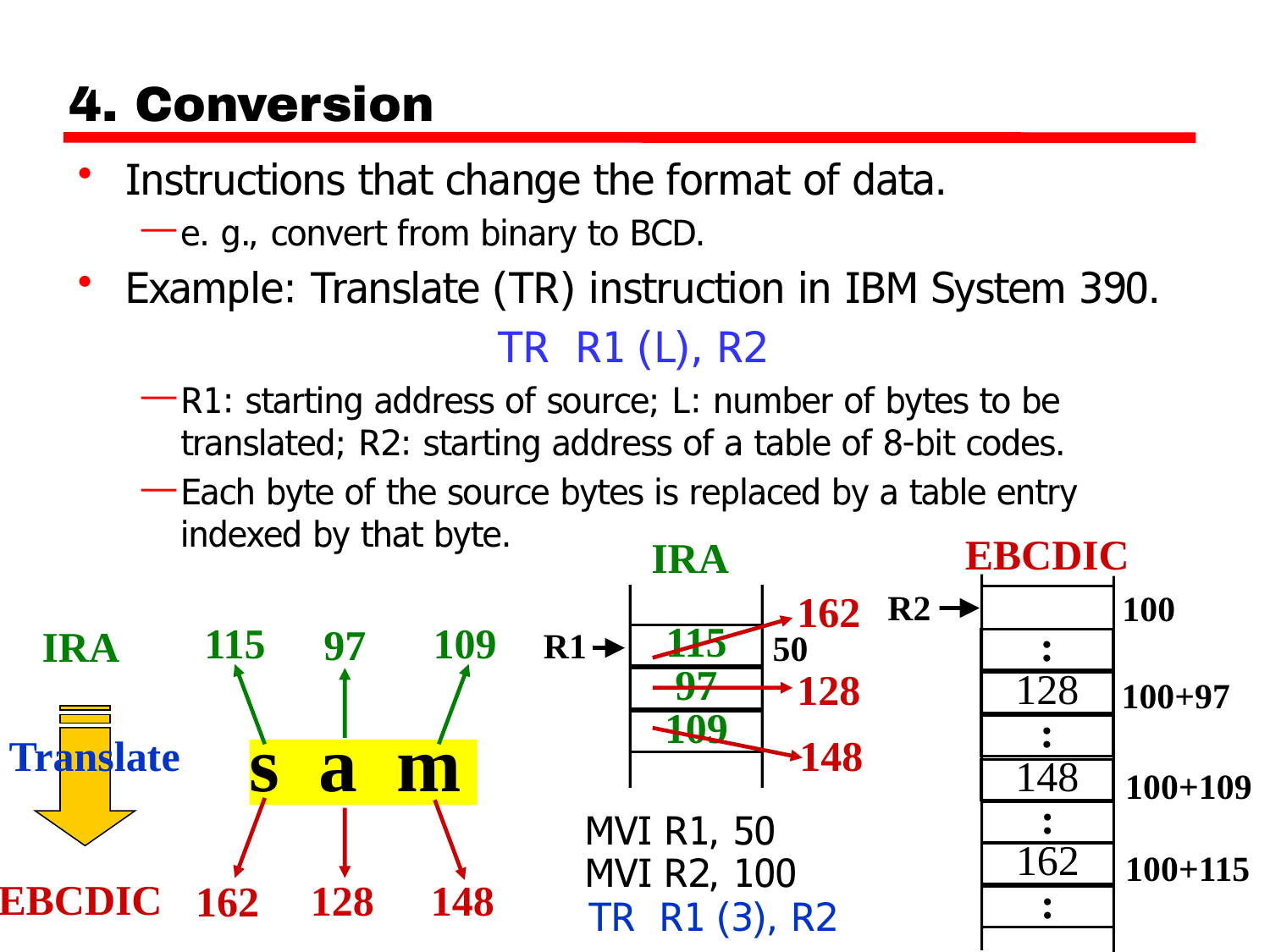

# 4. Conversion
Instructions that change the format of data.
e. g., convert from binary to BCD.
Example: Translate (TR) instruction in IBM System 390.
TR  R1 (L), R2
R1: starting address of source; L: number of bytes to be translated; R2: starting address of a table of 8-bit codes.
Each byte of the source bytes is replaced by a table entry indexed by that byte.

EBCDIC
IRA

R2

100
162

115
109
97
IRA
R1

115
50
:

97
128
128
100+97

109
:
Translate

148
s  a  m
148
100+109

:
MVI R1, 50

162
100+115
MVI R2, 100
EBCDIC
128
148
162
TR  R1 (3), R2
: